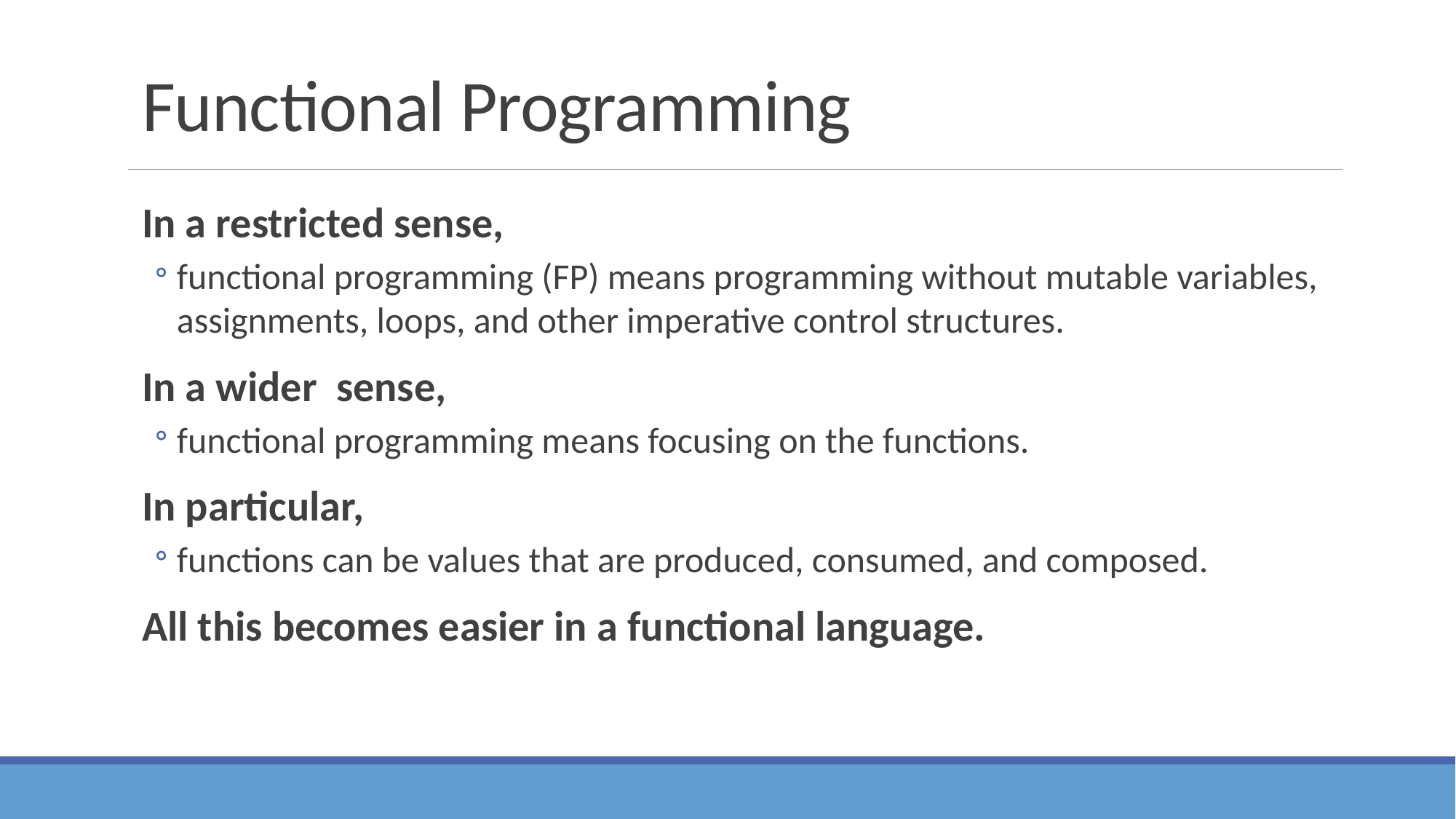

# Functional Programming
In a restricted sense,
functional programming (FP) means programming without mutable variables, assignments, loops, and other imperative control structures.
In a wider  sense,
functional programming means focusing on the functions.
In particular,
functions can be values that are produced, consumed, and composed.
All this becomes easier in a functional language.